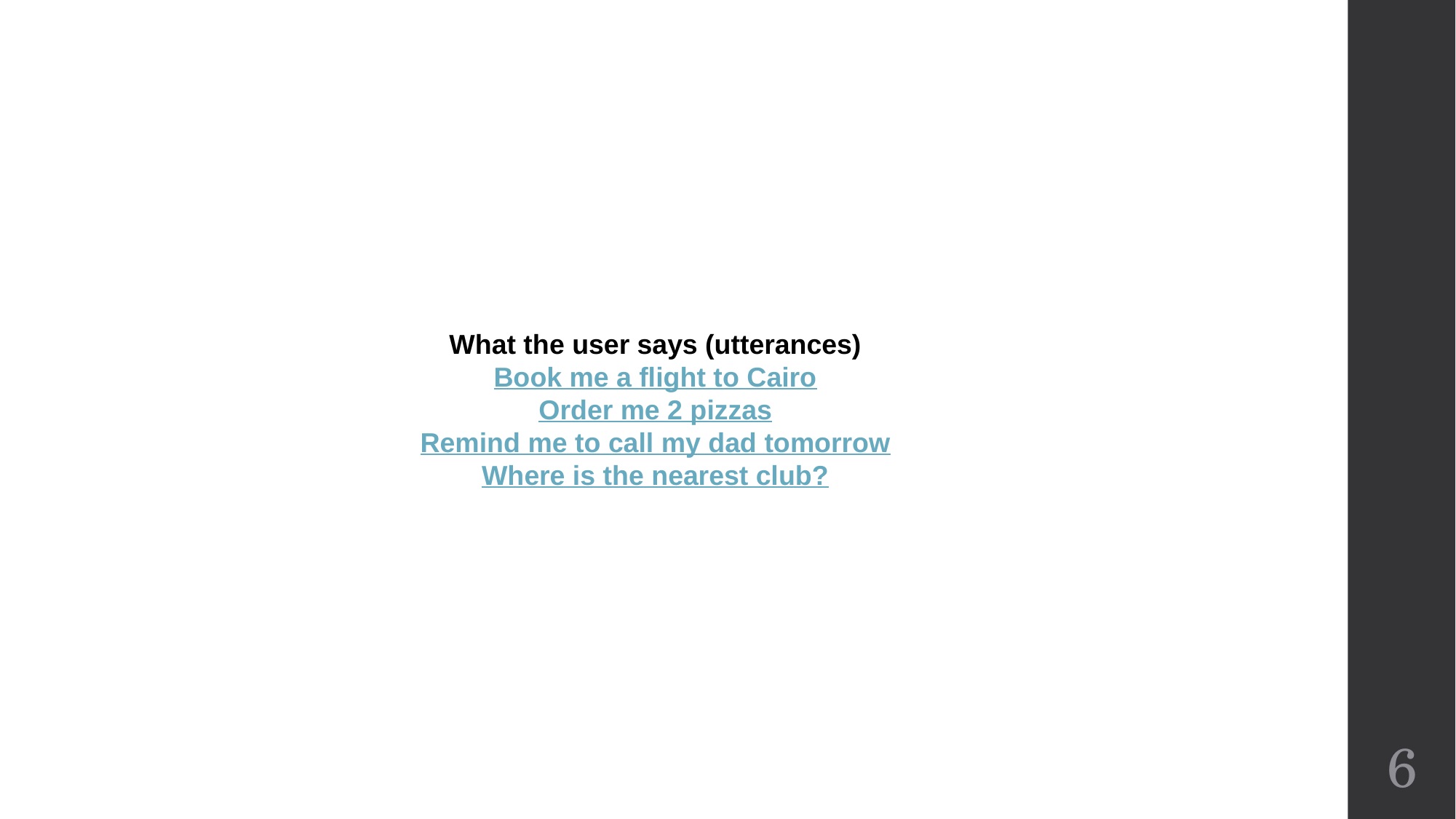

What the user says (utterances)
Book me a flight to Cairo
Order me 2 pizzas
Remind me to call my dad tomorrow
Where is the nearest club?
6